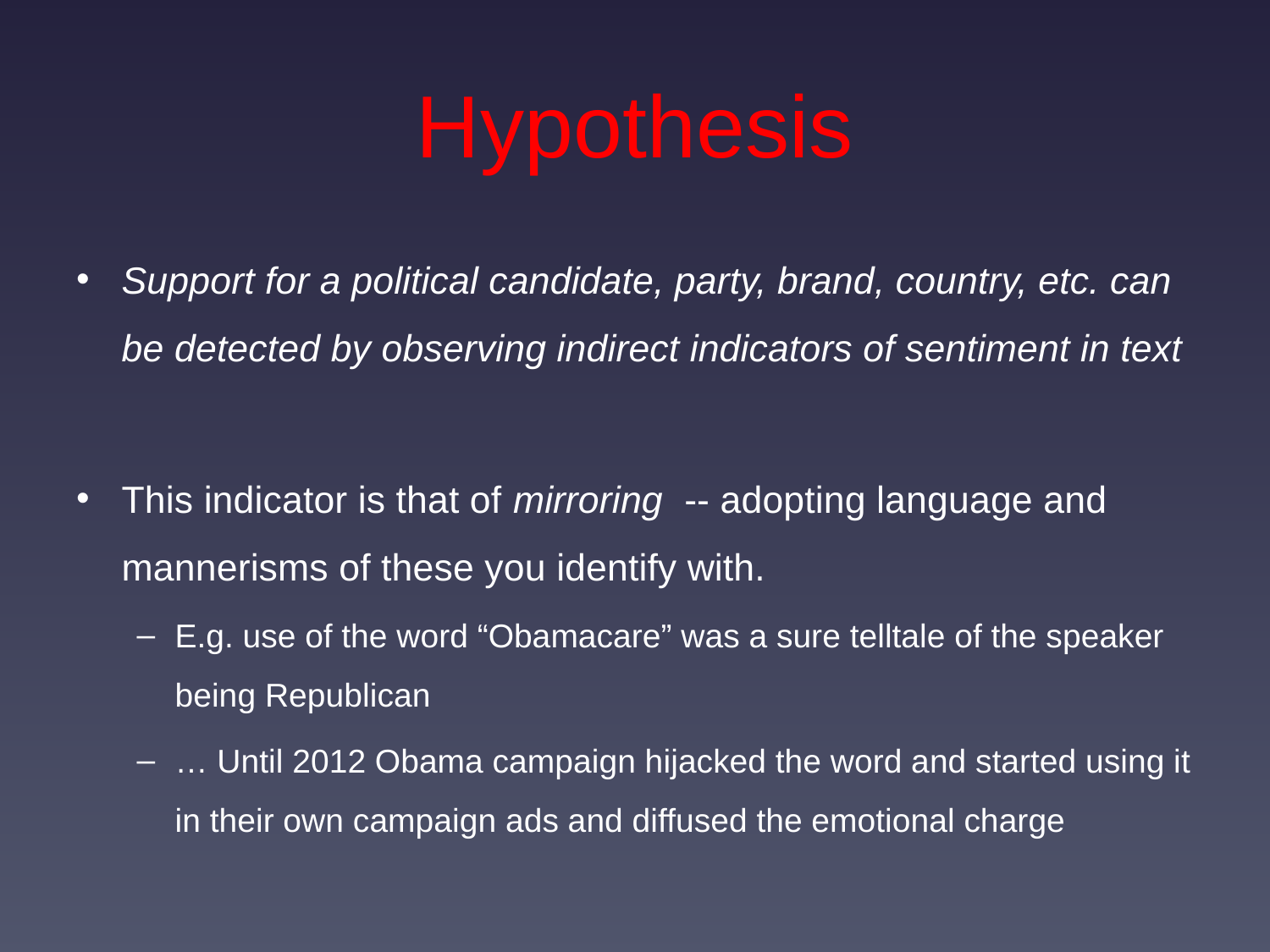

# Hypothesis
Support for a political candidate, party, brand, country, etc. can be detected by observing indirect indicators of sentiment in text

This indicator is that of mirroring  -- adopting language and mannerisms of these you identify with.
E.g. use of the word “Obamacare” was a sure telltale of the speaker being Republican
… Until 2012 Obama campaign hijacked the word and started using it in their own campaign ads and diffused the emotional charge